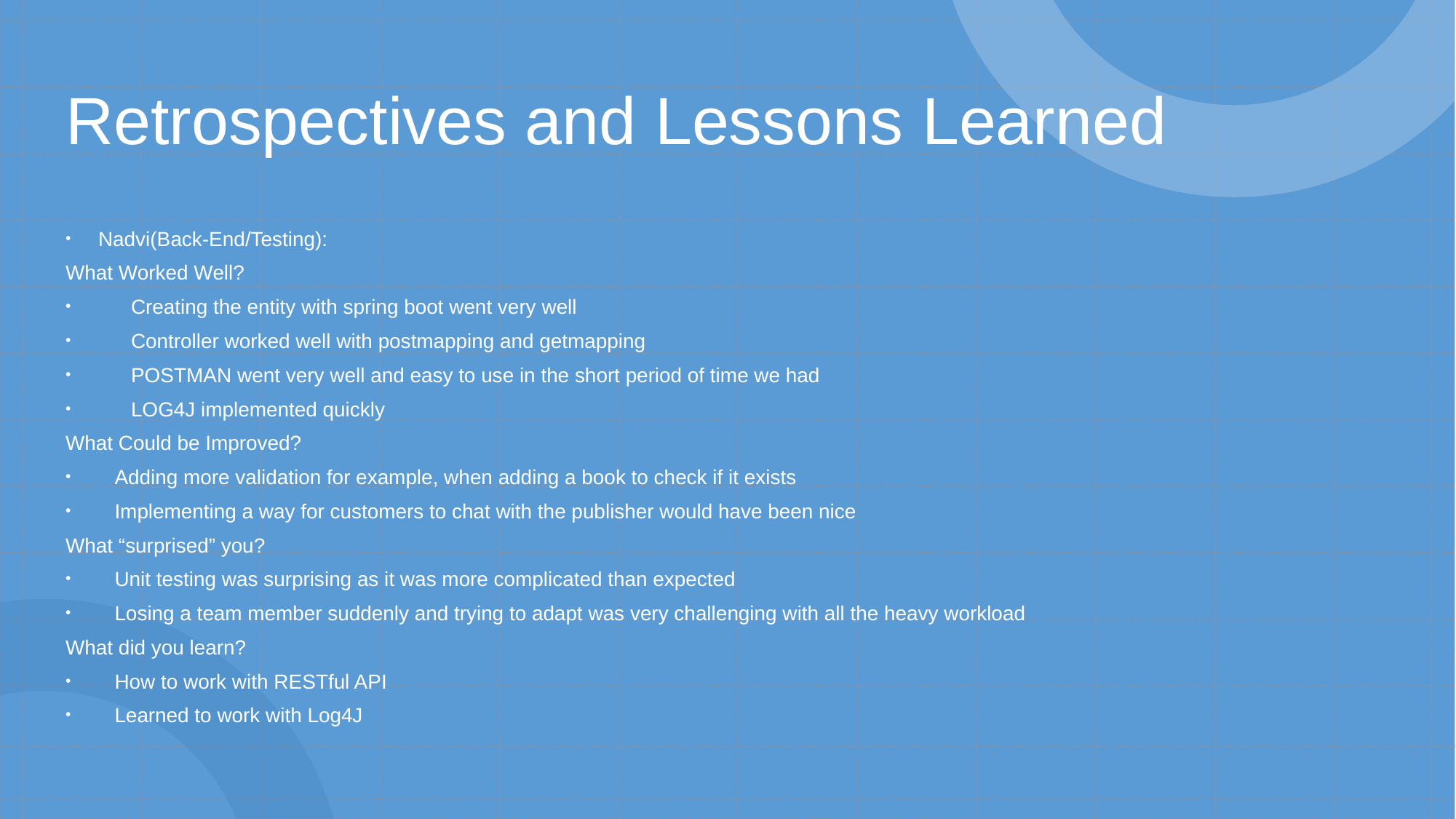

# Retrospectives and Lessons Learned
Nadvi(Back-End/Testing):
What Worked Well?
Creating the entity with spring boot went very well
Controller worked well with postmapping and getmapping
POSTMAN went very well and easy to use in the short period of time we had
LOG4J implemented quickly
What Could be Improved?
Adding more validation for example, when adding a book to check if it exists
Implementing a way for customers to chat with the publisher would have been nice
What “surprised” you?
Unit testing was surprising as it was more complicated than expected
Losing a team member suddenly and trying to adapt was very challenging with all the heavy workload
What did you learn?
How to work with RESTful API
Learned to work with Log4J